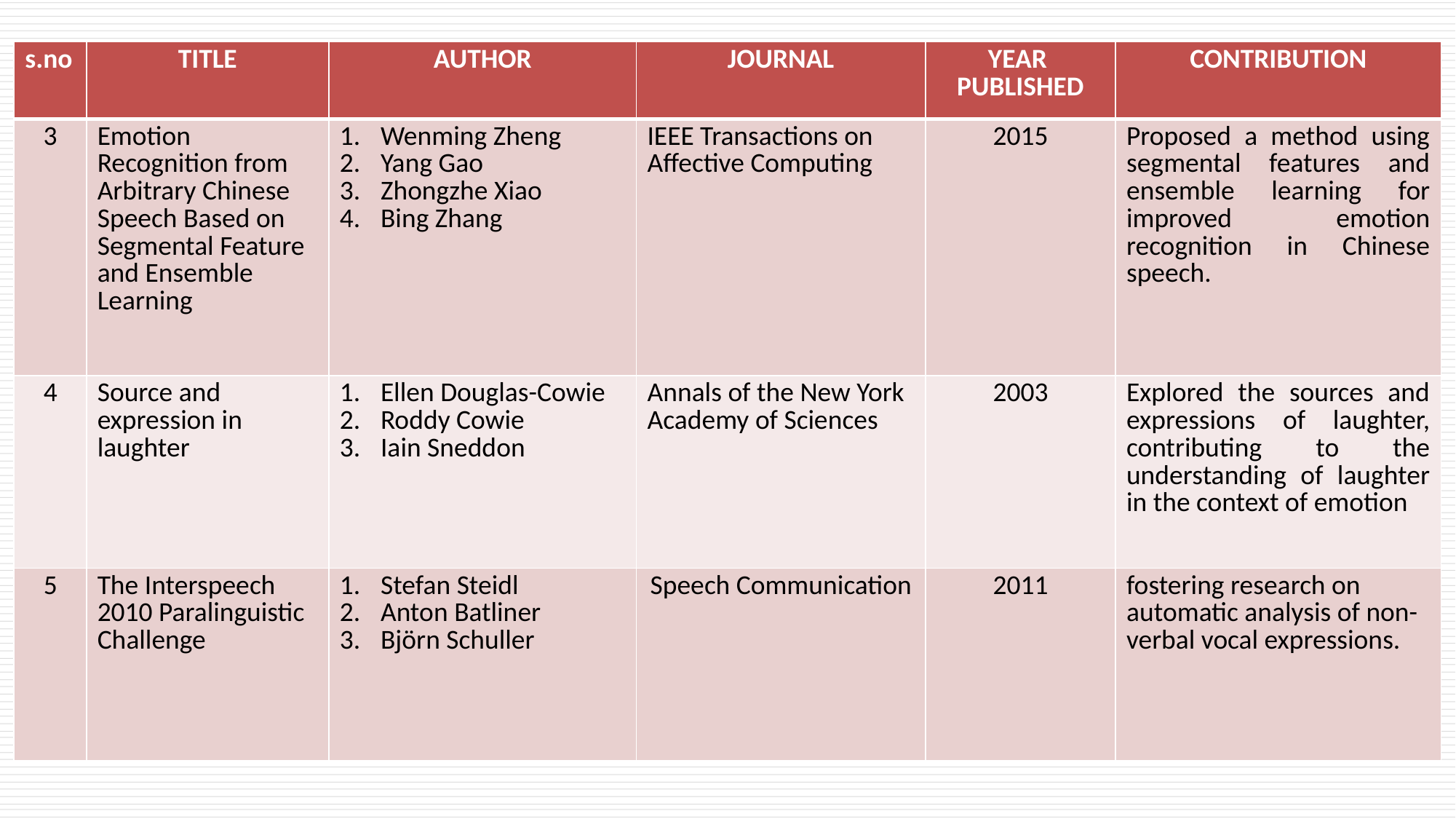

| s.no | TITLE | AUTHOR | JOURNAL | YEAR PUBLISHED | CONTRIBUTION |
| --- | --- | --- | --- | --- | --- |
| 3 | Emotion Recognition from Arbitrary Chinese Speech Based on Segmental Feature and Ensemble Learning | Wenming Zheng Yang Gao Zhongzhe Xiao Bing Zhang | IEEE Transactions on Affective Computing | 2015 | Proposed a method using segmental features and ensemble learning for improved emotion recognition in Chinese speech. |
| 4 | Source and expression in laughter | Ellen Douglas-Cowie Roddy Cowie Iain Sneddon | Annals of the New York Academy of Sciences | 2003 | Explored the sources and expressions of laughter, contributing to the understanding of laughter in the context of emotion |
| 5 | The Interspeech 2010 Paralinguistic Challenge | Stefan Steidl Anton Batliner Björn Schuller | Speech Communication | 2011 | fostering research on automatic analysis of non-verbal vocal expressions. |